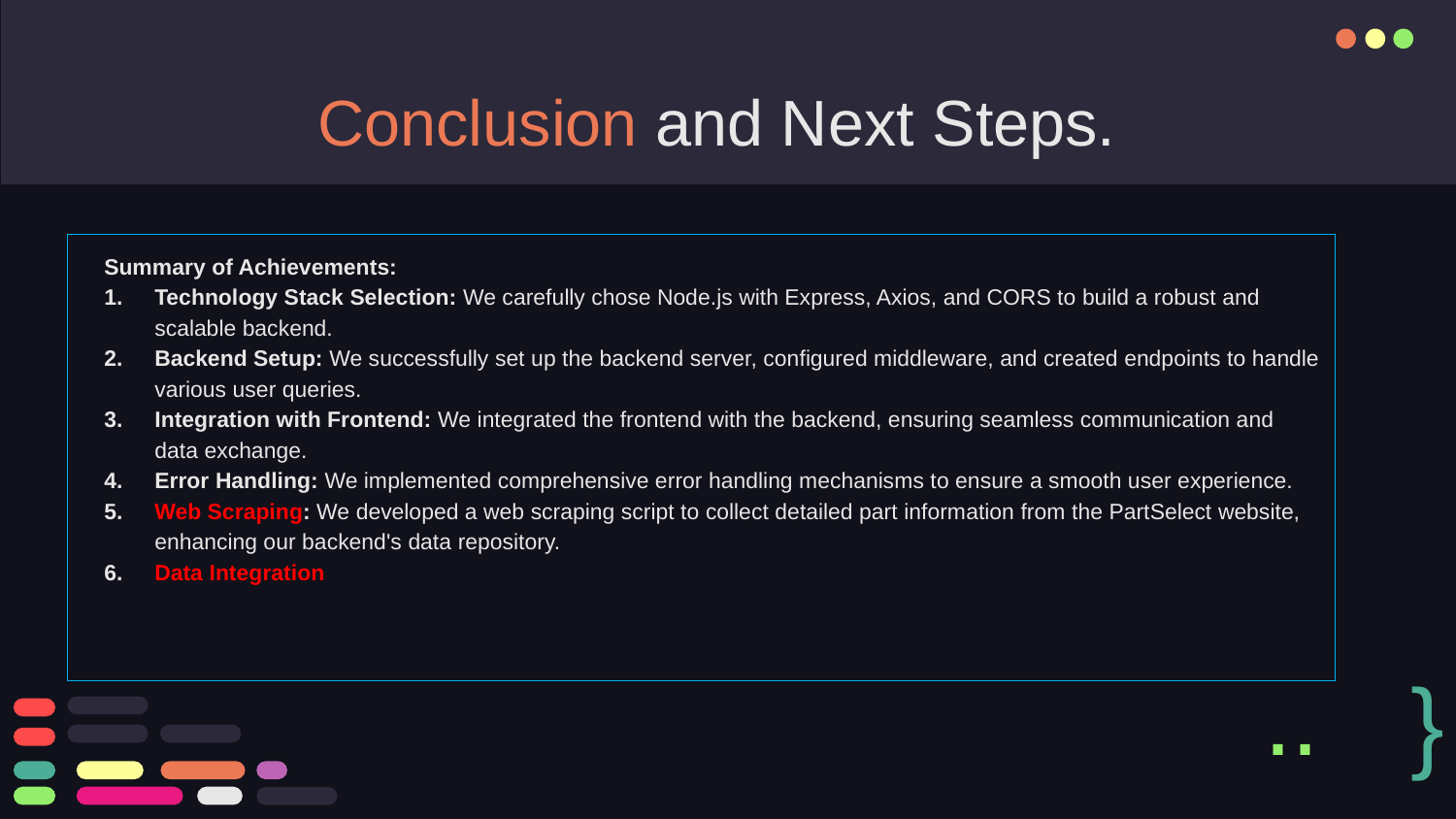

# Conclusion and Next Steps.
Summary of Achievements:
Technology Stack Selection: We carefully chose Node.js with Express, Axios, and CORS to build a robust and scalable backend.
Backend Setup: We successfully set up the backend server, configured middleware, and created endpoints to handle various user queries.
Integration with Frontend: We integrated the frontend with the backend, ensuring seamless communication and data exchange.
Error Handling: We implemented comprehensive error handling mechanisms to ensure a smooth user experience.
Web Scraping: We developed a web scraping script to collect detailed part information from the PartSelect website, enhancing our backend's data repository.
Data Integration

}
..